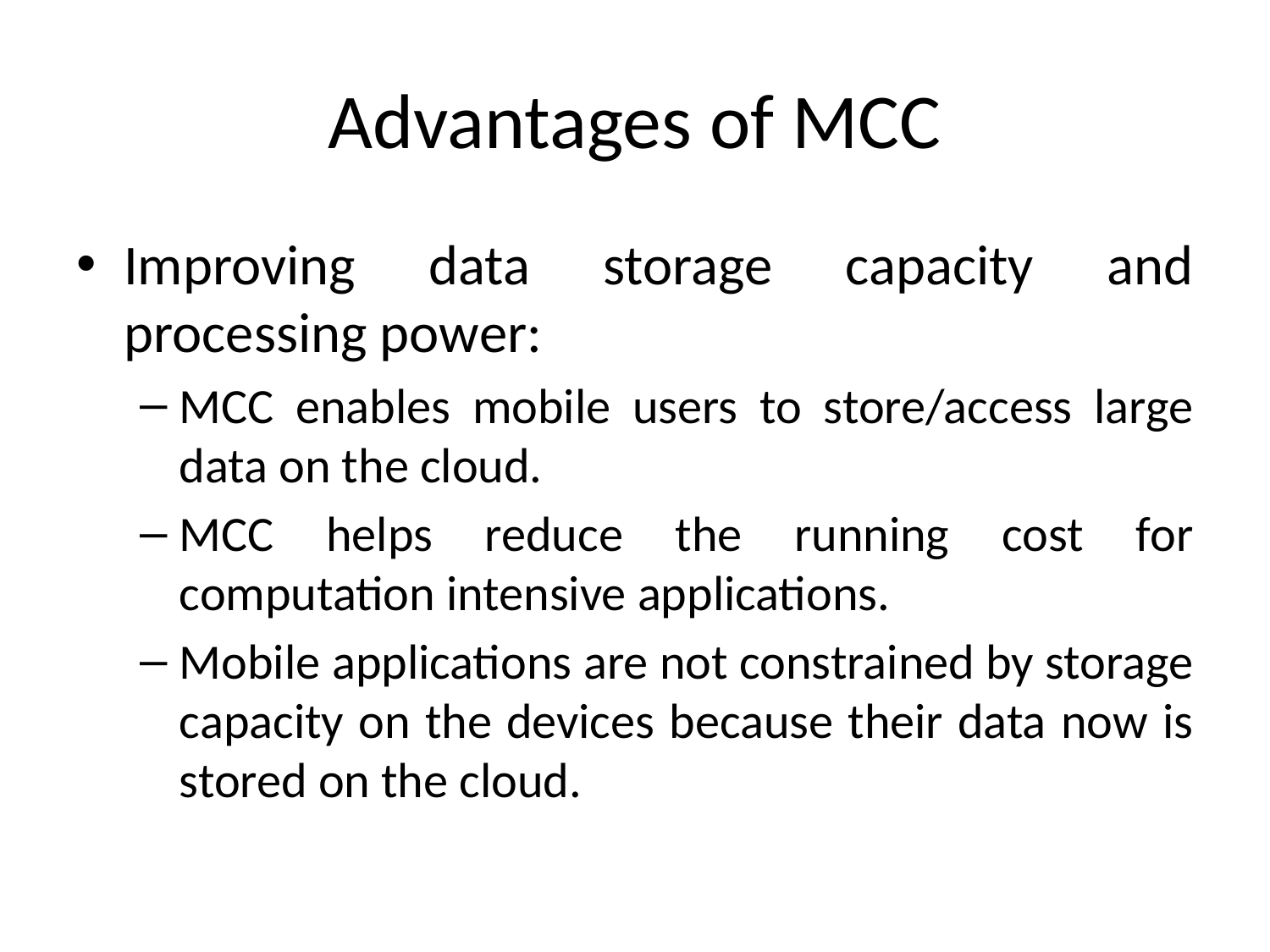

# Advantages of MCC
Improving data storage capacity and processing power:
MCC enables mobile users to store/access large data on the cloud.
MCC helps reduce the running cost for computation intensive applications.
Mobile applications are not constrained by storage capacity on the devices because their data now is stored on the cloud.